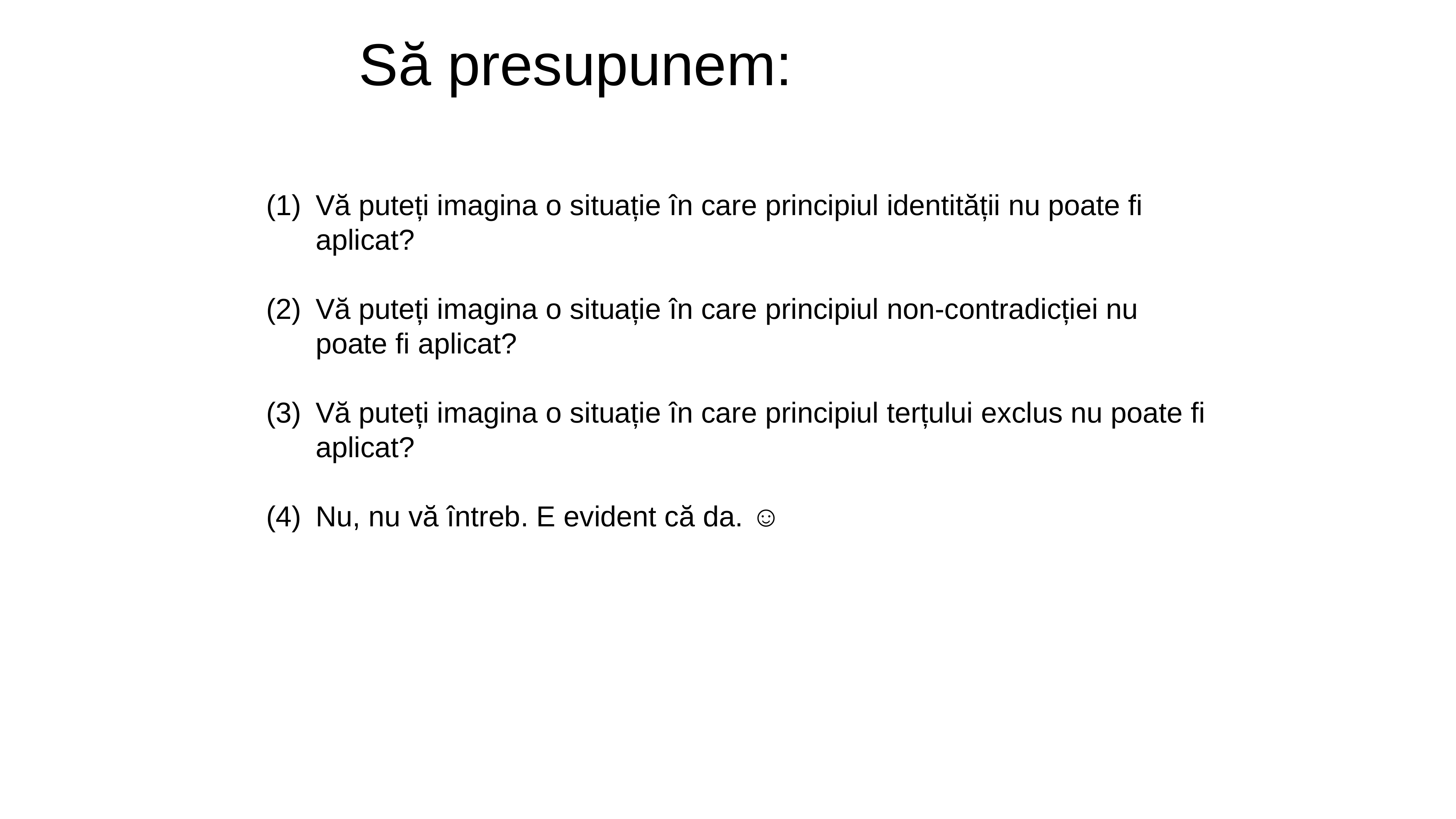

# Să presupunem:
Vă puteți imagina o situație în care principiul identității nu poate fi aplicat?

Vă puteți imagina o situație în care principiul non-contradicției nu poate fi aplicat?

Vă puteți imagina o situație în care principiul terțului exclus nu poate fi aplicat?

Nu, nu vă întreb. E evident că da. ☺